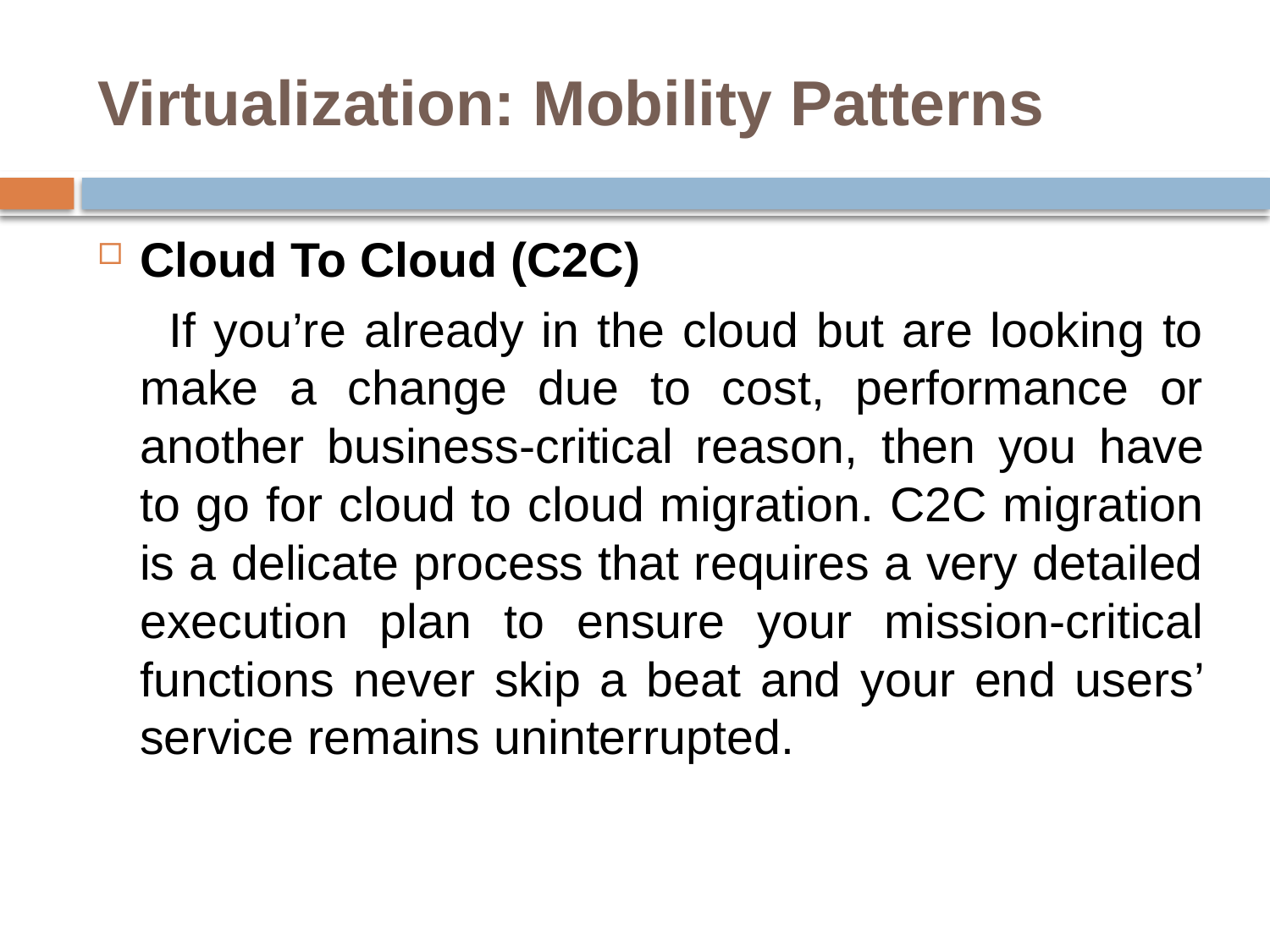

# Virtualization: Mobility Patterns
Cloud To Cloud (C2C)
    If you’re already in the cloud but are looking to make a change due to cost, performance or another business-critical reason, then you have to go for cloud to cloud migration. C2C migration is a delicate process that requires a very detailed execution plan to ensure your mission-critical functions never skip a beat and your end users’ service remains uninterrupted.